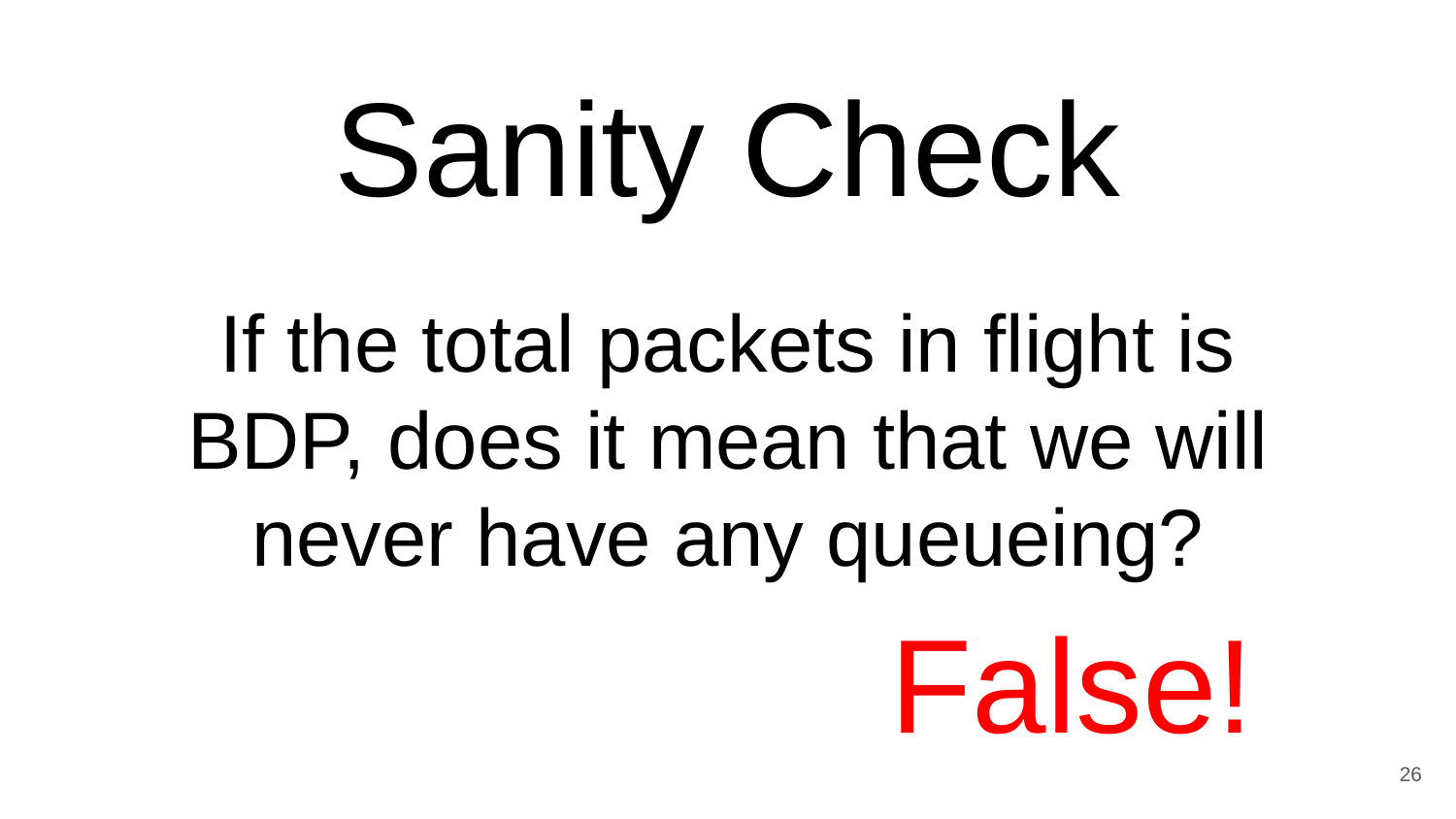

# Sanity Check
If the total packets in flight is BDP, does it mean that we will never have any queueing?
False!
26